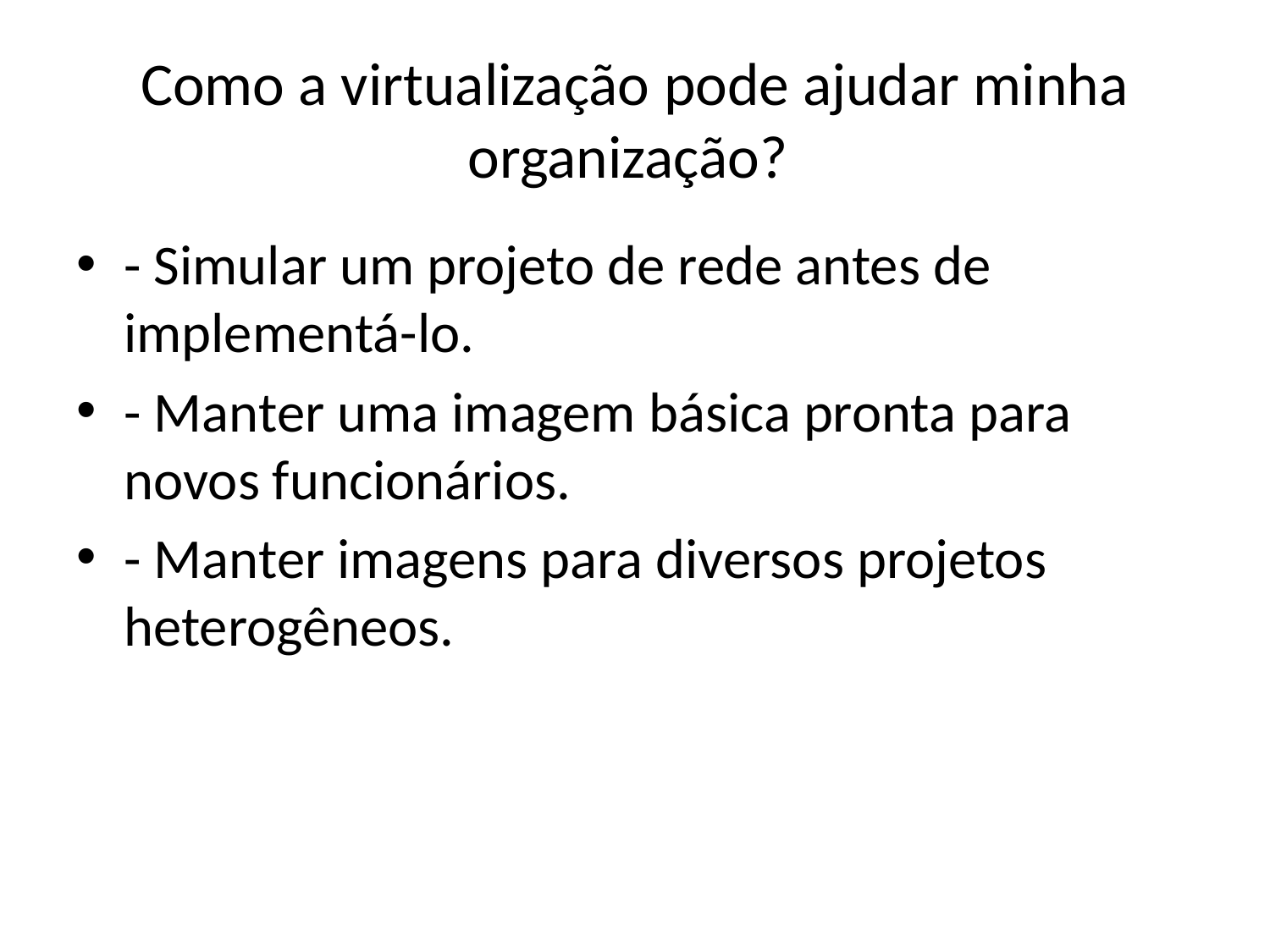

# Como a virtualização pode ajudar minha organização?
- Simular um projeto de rede antes de implementá-lo.
- Manter uma imagem básica pronta para novos funcionários.
- Manter imagens para diversos projetos heterogêneos.